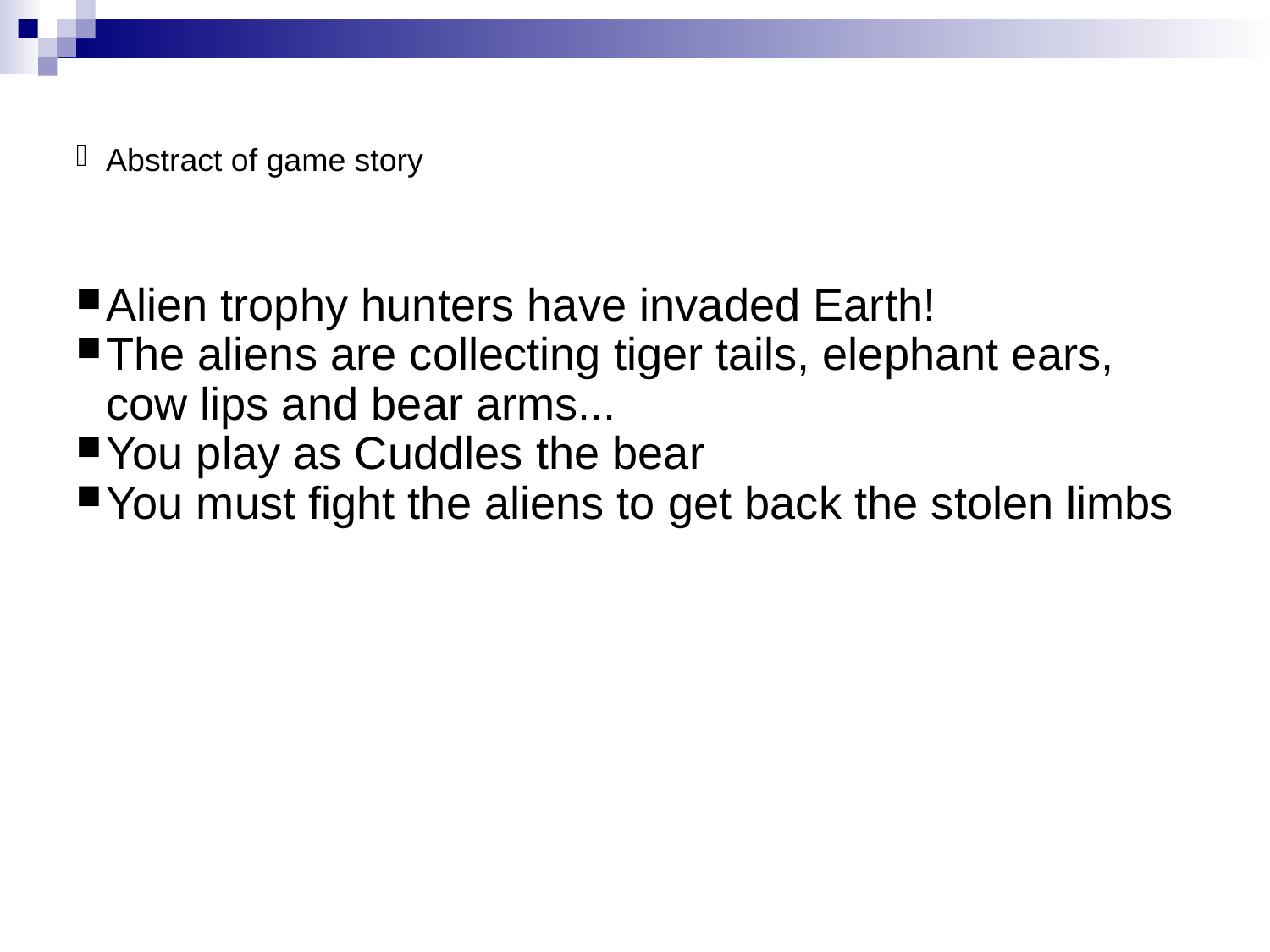

Abstract of game story
Alien trophy hunters have invaded Earth!
The aliens are collecting tiger tails, elephant ears, cow lips and bear arms...
You play as Cuddles the bear
You must fight the aliens to get back the stolen limbs